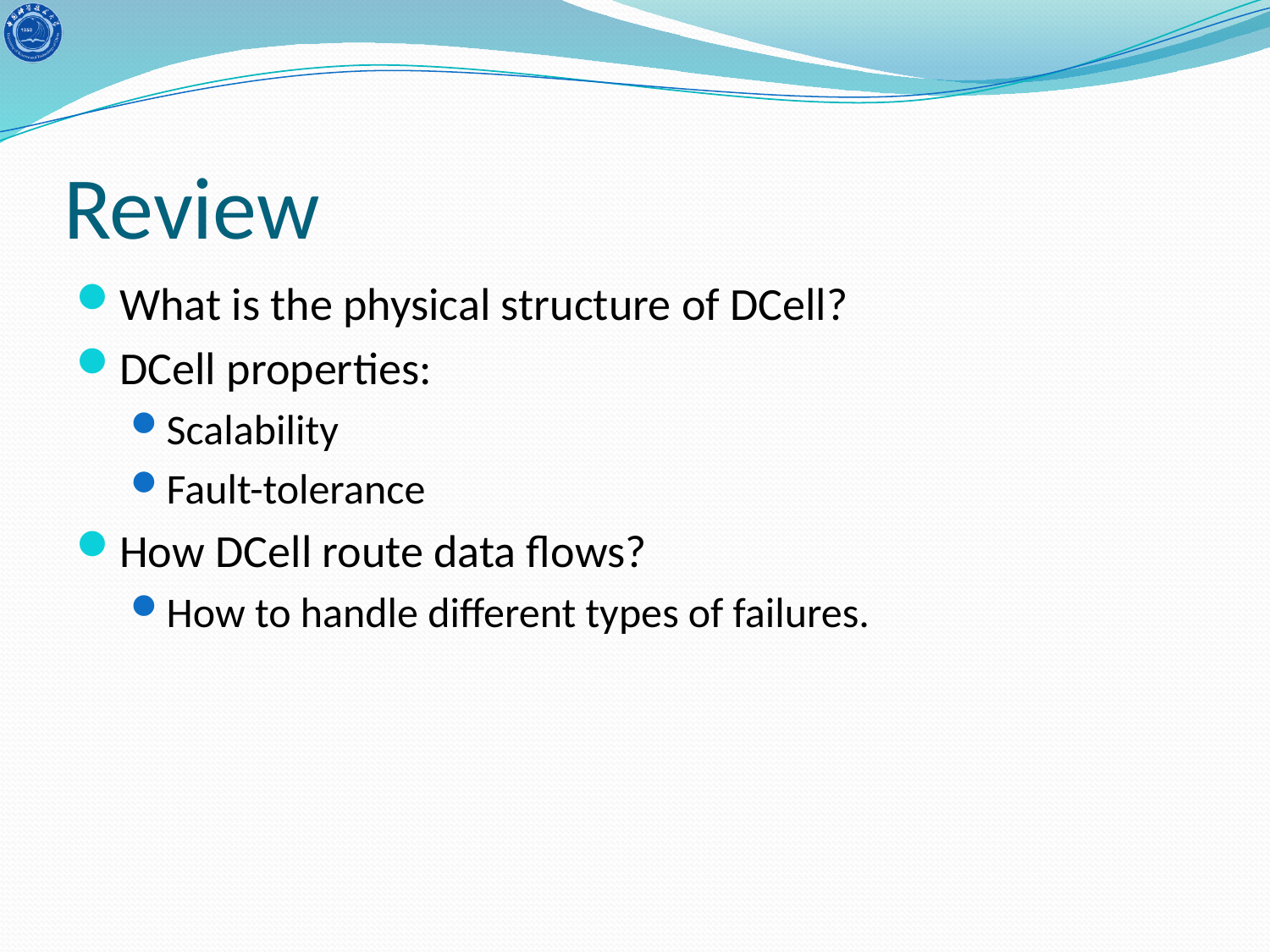

# Review
What is the physical structure of DCell?
DCell properties:
Scalability
Fault-tolerance
How DCell route data flows?
How to handle different types of failures.